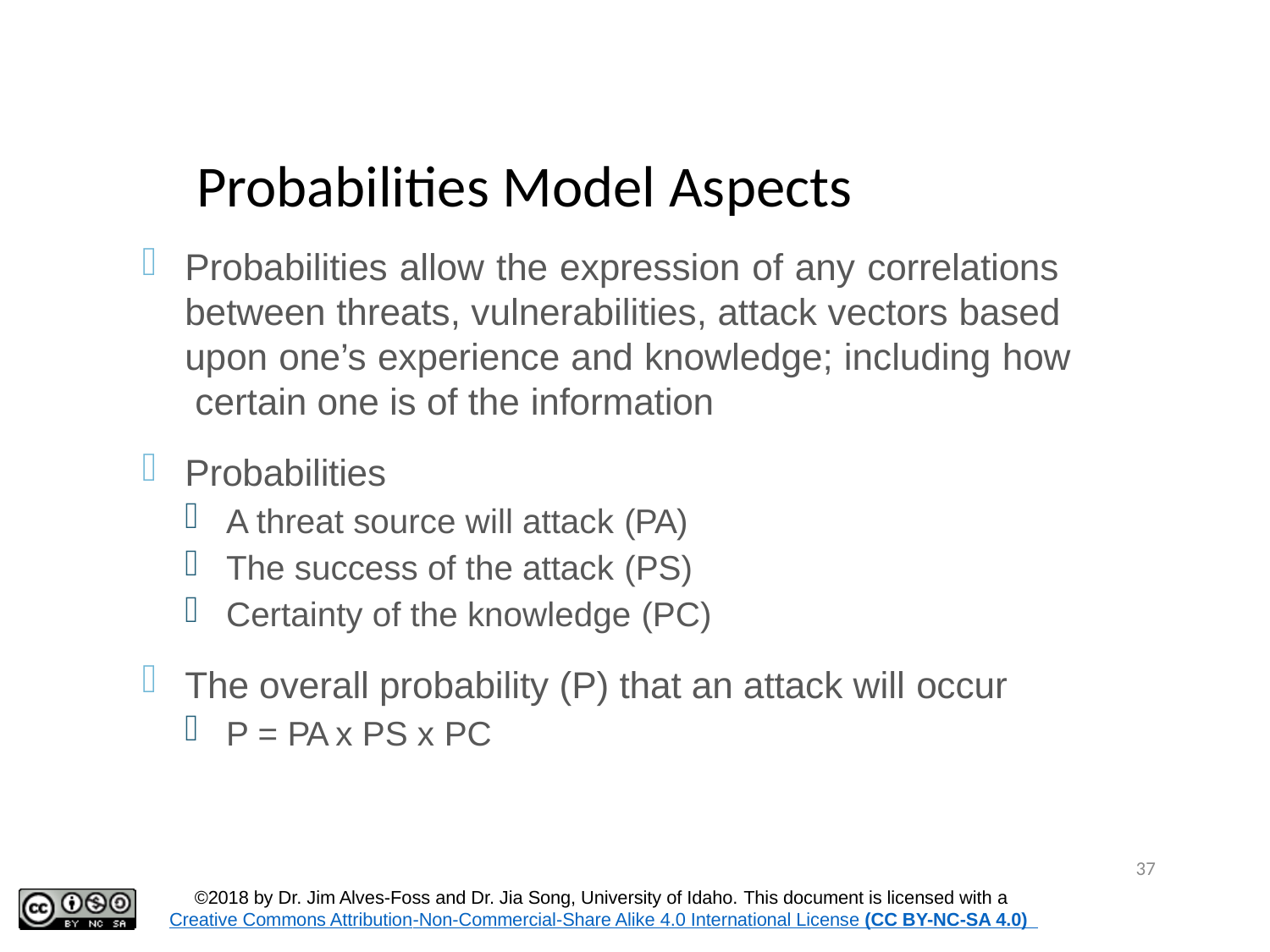

# Probabilities Model Aspects
Probabilities allow the expression of any correlations  between threats, vulnerabilities, attack vectors based  upon one’s experience and knowledge; including how  certain one is of the information
Probabilities
A threat source will attack (PA)
The success of the attack (PS)
Certainty of the knowledge (PC)
The overall probability (P) that an attack will occur
P = PA x PS x PC
37